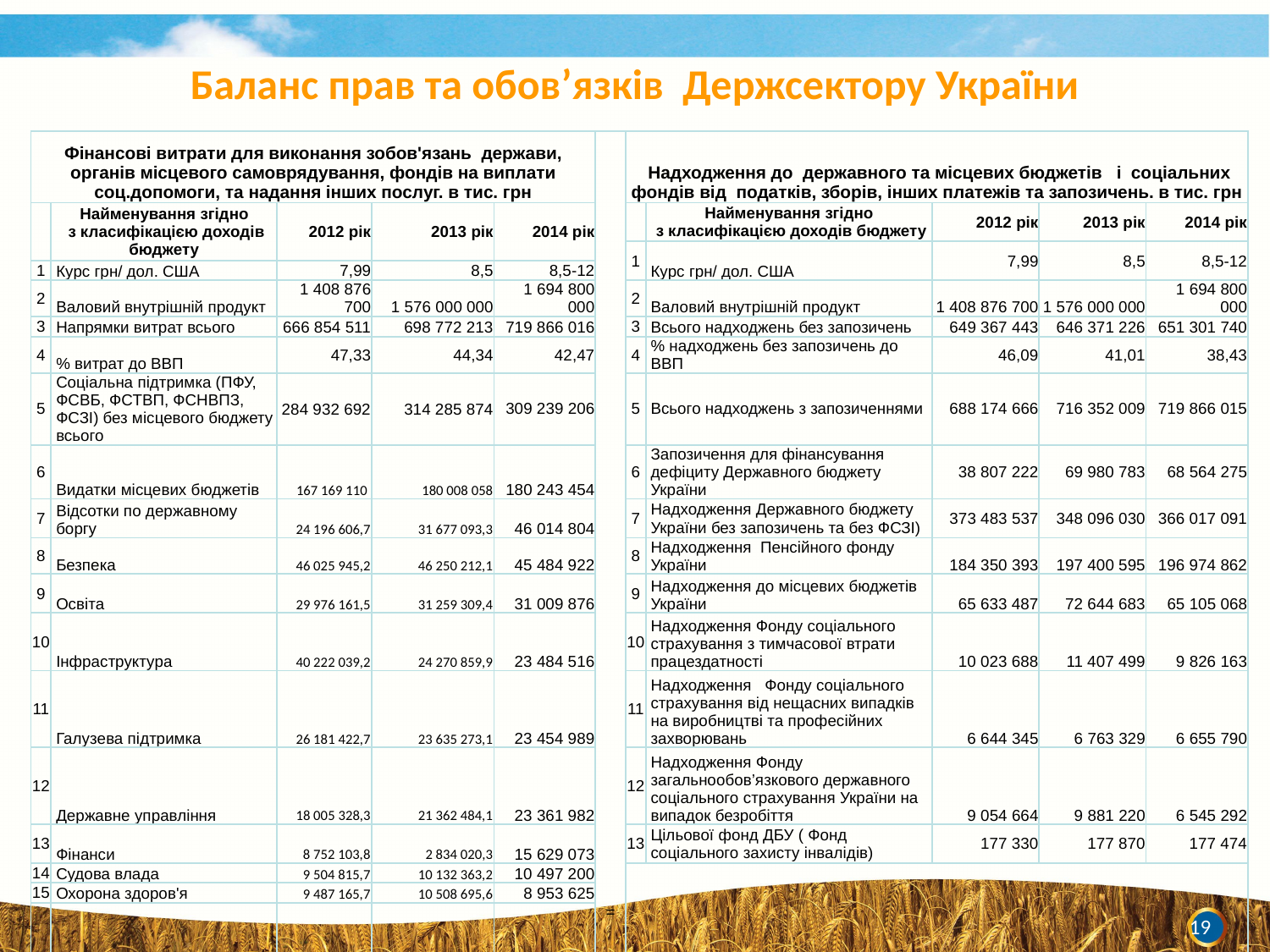

Баланс прав та обов’язків  Держсектору України
| Фінансові витрати для виконання зобов'язань держави, органів місцевого самоврядування, фондів на виплати соц.допомоги, та надання інших послуг. в тис. грн |  |  |  |  | = | Надходження до державного та місцевих бюджетів і соціальних фондів від податків, зборів, інших платежів та запозичень. в тис. грн |  |  |  |  |
| --- | --- | --- | --- | --- | --- | --- | --- | --- | --- | --- |
|  | Найменування згідно з класифікацією доходів бюджету | 2012 рік | 2013 рік | 2014 рік |  |  | Найменування згідно з класифікацією доходів бюджету | 2012 рік | 2013 рік | 2014 рік |
|  |  |  |  |  |  | 1 | Курс грн/ дол. США | 7,99 | 8,5 | 8,5-12 |
| 1 | Курс грн/ дол. США | 7,99 | 8,5 | 8,5-12 |  |  |  |  |  |  |
| 2 | Валовий внутрішній продукт | 1 408 876 700 | 1 576 000 000 | 1 694 800 000 |  | 2 | Валовий внутрішній продукт | 1 408 876 700 | 1 576 000 000 | 1 694 800 000 |
| 3 | Напрямки витрат всього | 666 854 511 | 698 772 213 | 719 866 016 |  | 3 | Всього надходжень без запозичень | 649 367 443 | 646 371 226 | 651 301 740 |
| 4 | % витрат до ВВП | 47,33 | 44,34 | 42,47 |  | 4 | % надходжень без запозичень до ВВП | 46,09 | 41,01 | 38,43 |
| 5 | Соціальна підтримка (ПФУ, ФСВБ, ФСТВП, ФСНВПЗ, ФСЗІ) без місцевого бюджету всього | 284 932 692 | 314 285 874 | 309 239 206 |  | 5 | Всього надходжень з запозиченнями | 688 174 666 | 716 352 009 | 719 866 015 |
| 6 | Видатки місцевих бюджетів | 167 169 110 | 180 008 058 | 180 243 454 |  | 6 | Запозичення для фінансування дефіциту Державного бюджету України | 38 807 222 | 69 980 783 | 68 564 275 |
| 7 | Відсотки по державному боргу | 24 196 606,7 | 31 677 093,3 | 46 014 804 |  | 7 | Надходження Державного бюджету України без запозичень та без ФСЗІ) | 373 483 537 | 348 096 030 | 366 017 091 |
| 8 | Безпека | 46 025 945,2 | 46 250 212,1 | 45 484 922 |  | 8 | Надходження Пенсійного фонду України | 184 350 393 | 197 400 595 | 196 974 862 |
| 9 | Освіта | 29 976 161,5 | 31 259 309,4 | 31 009 876 |  | 9 | Надходження до місцевих бюджетів України | 65 633 487 | 72 644 683 | 65 105 068 |
| 10 | Інфраструктура | 40 222 039,2 | 24 270 859,9 | 23 484 516 |  | 10 | Надходження Фонду соціального страхування з тимчасової втрати працездатності | 10 023 688 | 11 407 499 | 9 826 163 |
| 11 | Галузева підтримка | 26 181 422,7 | 23 635 273,1 | 23 454 989 |  | 11 | Надходження Фонду соціального страхування від нещасних випадків на виробництві та професійних захворювань | 6 644 345 | 6 763 329 | 6 655 790 |
| 12 | Державне управління | 18 005 328,3 | 21 362 484,1 | 23 361 982 |  | 12 | Надходження Фонду загальнообов’язкового державного соціального страхування України на випадок безробіття | 9 054 664 | 9 881 220 | 6 545 292 |
| 13 | Фінанси | 8 752 103,8 | 2 834 020,3 | 15 629 073 |  | 13 | Цільової фонд ДБУ ( Фонд соціального захисту інвалідів) | 177 330 | 177 870 | 177 474 |
| 14 | Судова влада | 9 504 815,7 | 10 132 363,2 | 10 497 200 |  |  |  |  |  |  |
| 15 | Охорона здоров'я | 9 487 165,7 | 10 508 695,6 | 8 953 625 |  |  |  |  |  |  |
| 16 | Культура | 2 401 119,8 | 2 547 969,8 | 2 492 369 |  |  |  |  |  |  |
19